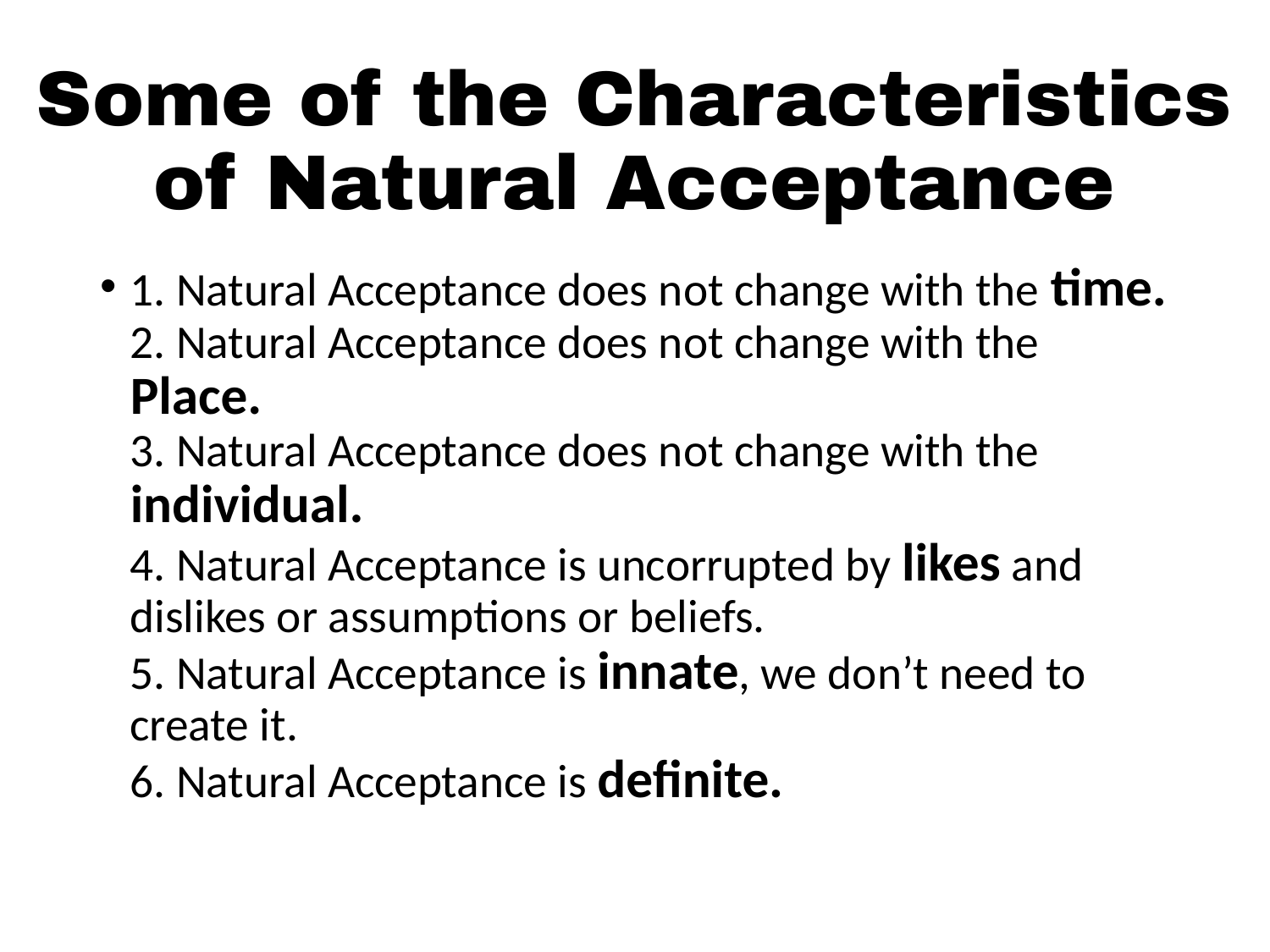

# Some of the Characteristics of Natural Acceptance
1. Natural Acceptance does not change with the time.
2. Natural Acceptance does not change with the Place.
3. Natural Acceptance does not change with the individual.
4. Natural Acceptance is uncorrupted by likes and dislikes or assumptions or beliefs.
5. Natural Acceptance is innate, we don’t need to create it.
6. Natural Acceptance is definite.